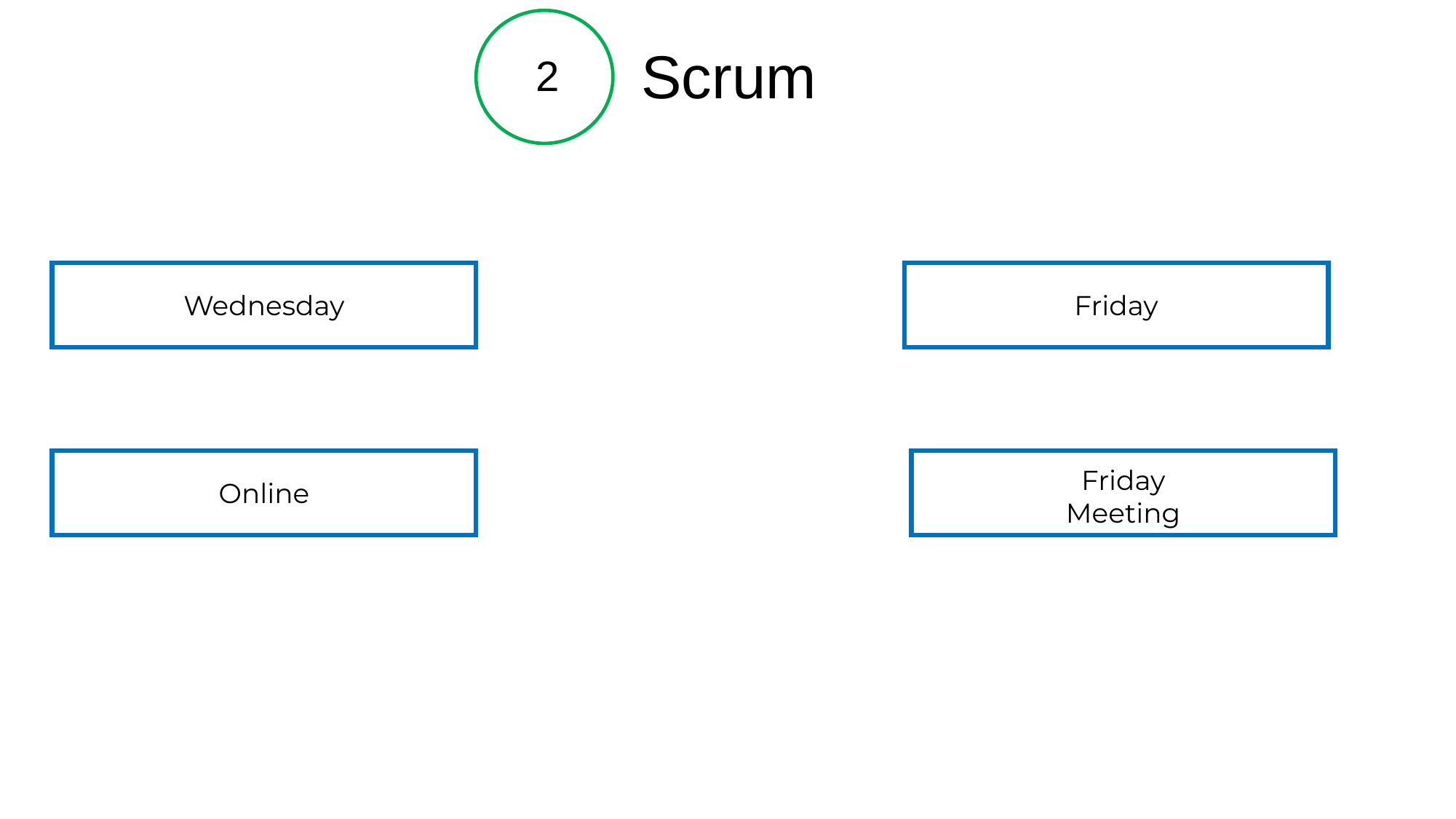

2
Scrum

Wednesday

Friday

Online

Friday Meeting